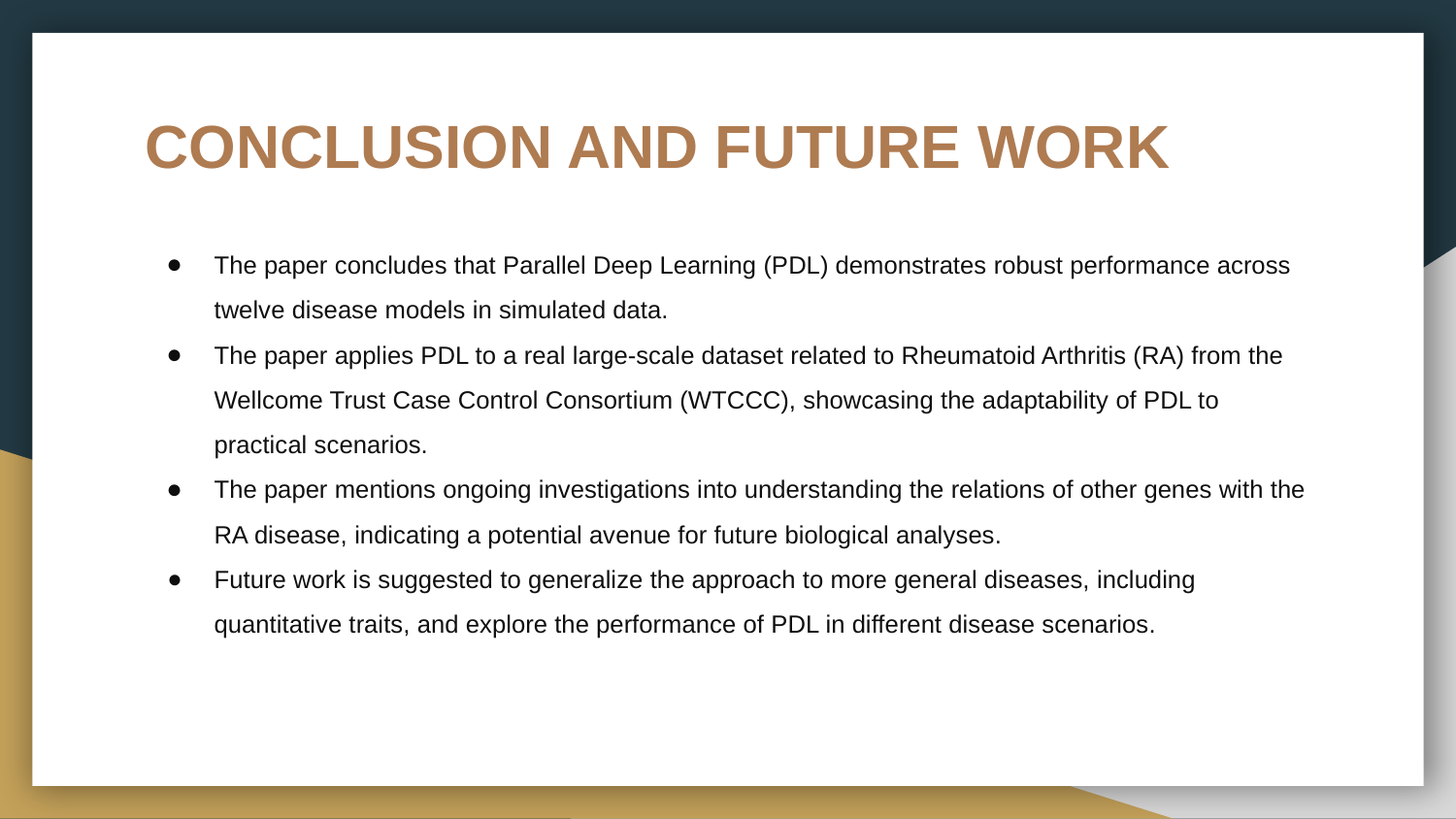

# CONCLUSION AND FUTURE WORK

The paper concludes that Parallel Deep Learning (PDL) demonstrates robust performance across twelve disease models in simulated data.
The paper applies PDL to a real large-scale dataset related to Rheumatoid Arthritis (RA) from the Wellcome Trust Case Control Consortium (WTCCC), showcasing the adaptability of PDL to practical scenarios.
The paper mentions ongoing investigations into understanding the relations of other genes with the RA disease, indicating a potential avenue for future biological analyses.
Future work is suggested to generalize the approach to more general diseases, including quantitative traits, and explore the performance of PDL in different disease scenarios.